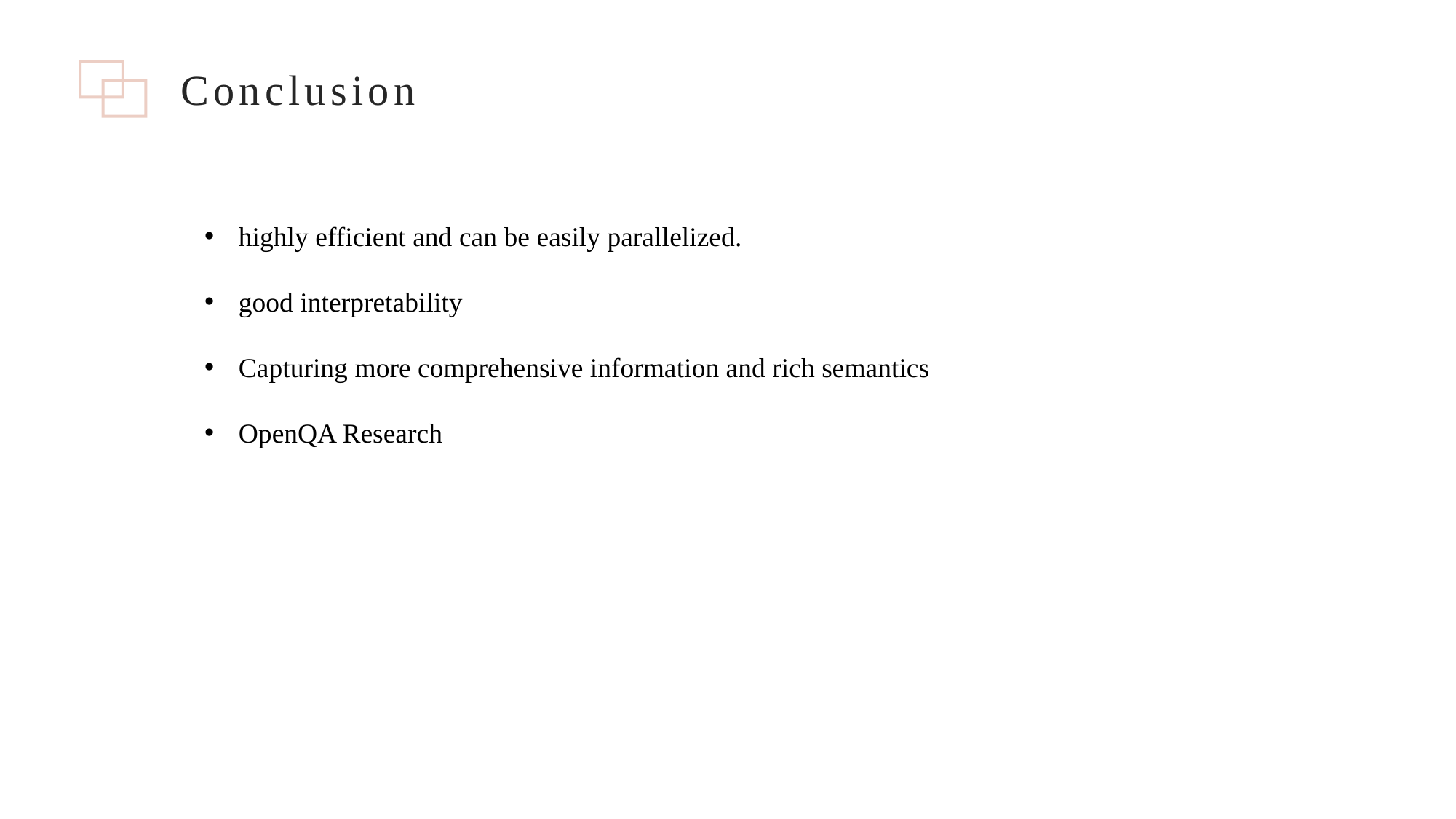

Conclusion

highly efficient and can be easily parallelized.
good interpretability
Capturing more comprehensive information and rich semantics
OpenQA Research